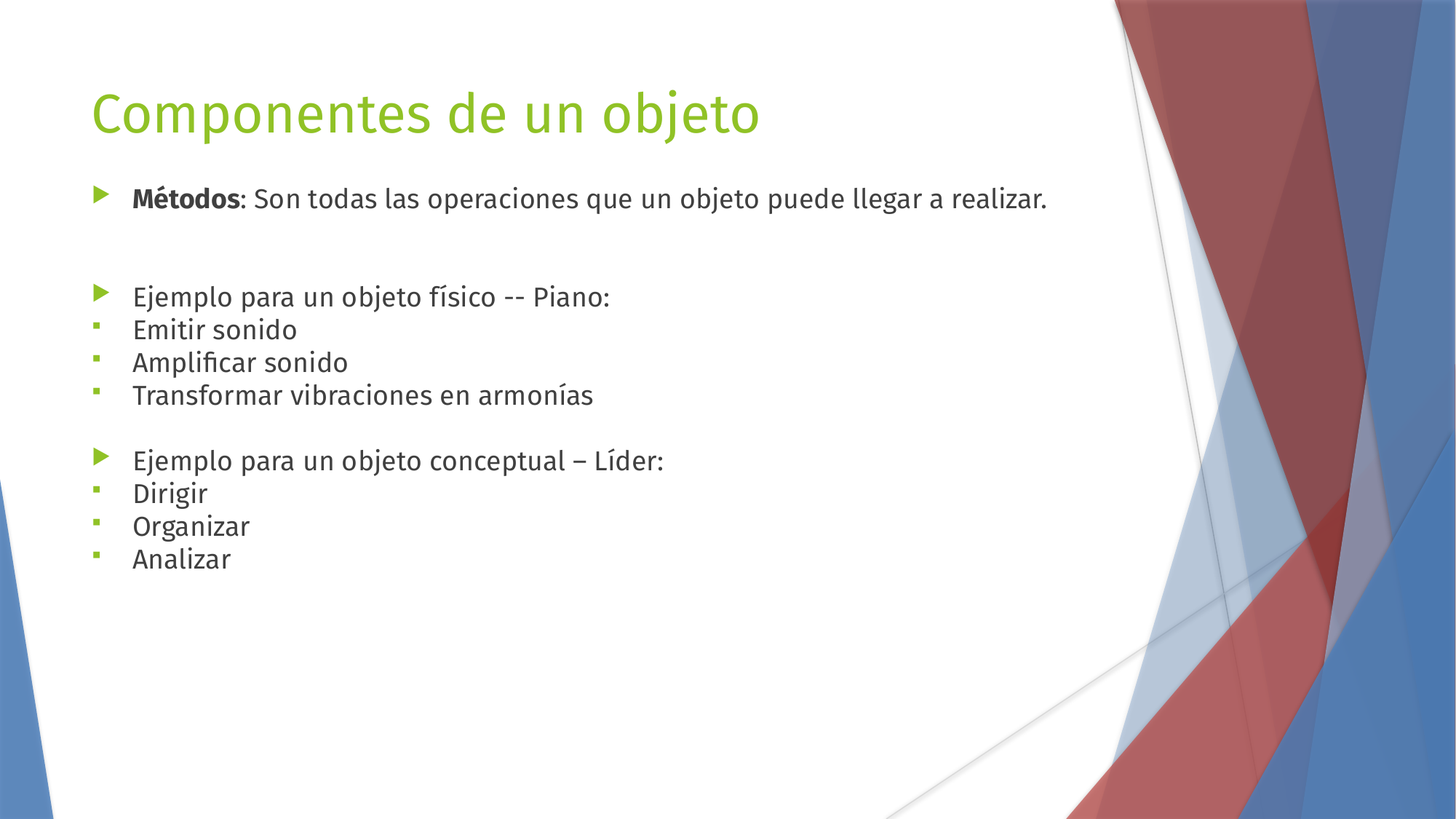

Componentes de un objeto
Métodos: Son todas las operaciones que un objeto puede llegar a realizar.

Ejemplo para un objeto físico -- Piano:
Emitir sonido
Amplificar sonido
Transformar vibraciones en armonías

Ejemplo para un objeto conceptual – Líder:
Dirigir
Organizar
Analizar